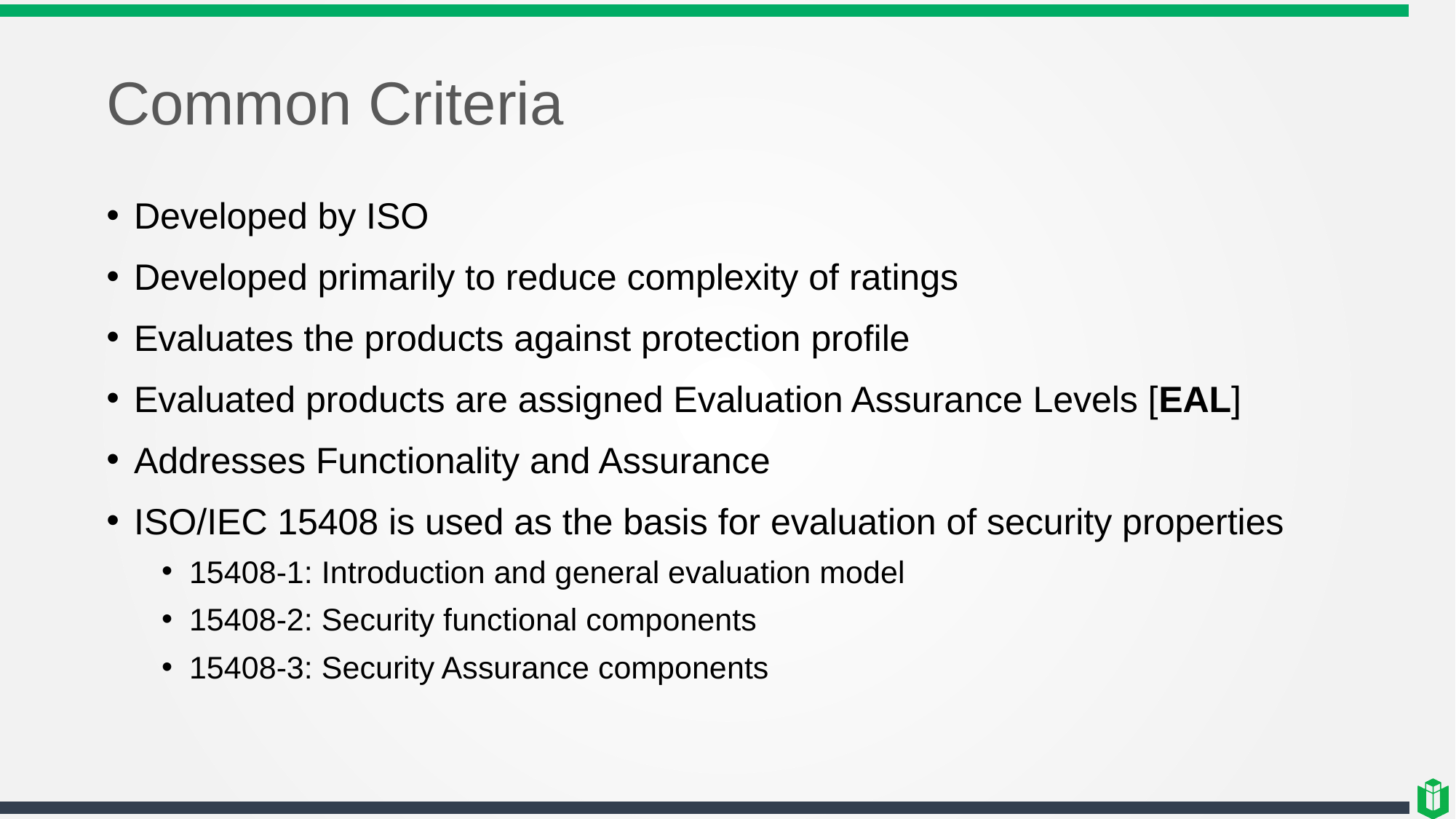

# Common Criteria
Developed by ISO
Developed primarily to reduce complexity of ratings
Evaluates the products against protection profile
Evaluated products are assigned Evaluation Assurance Levels [EAL]
Addresses Functionality and Assurance
ISO/IEC 15408 is used as the basis for evaluation of security properties
15408-1: Introduction and general evaluation model
15408-2: Security functional components
15408-3: Security Assurance components